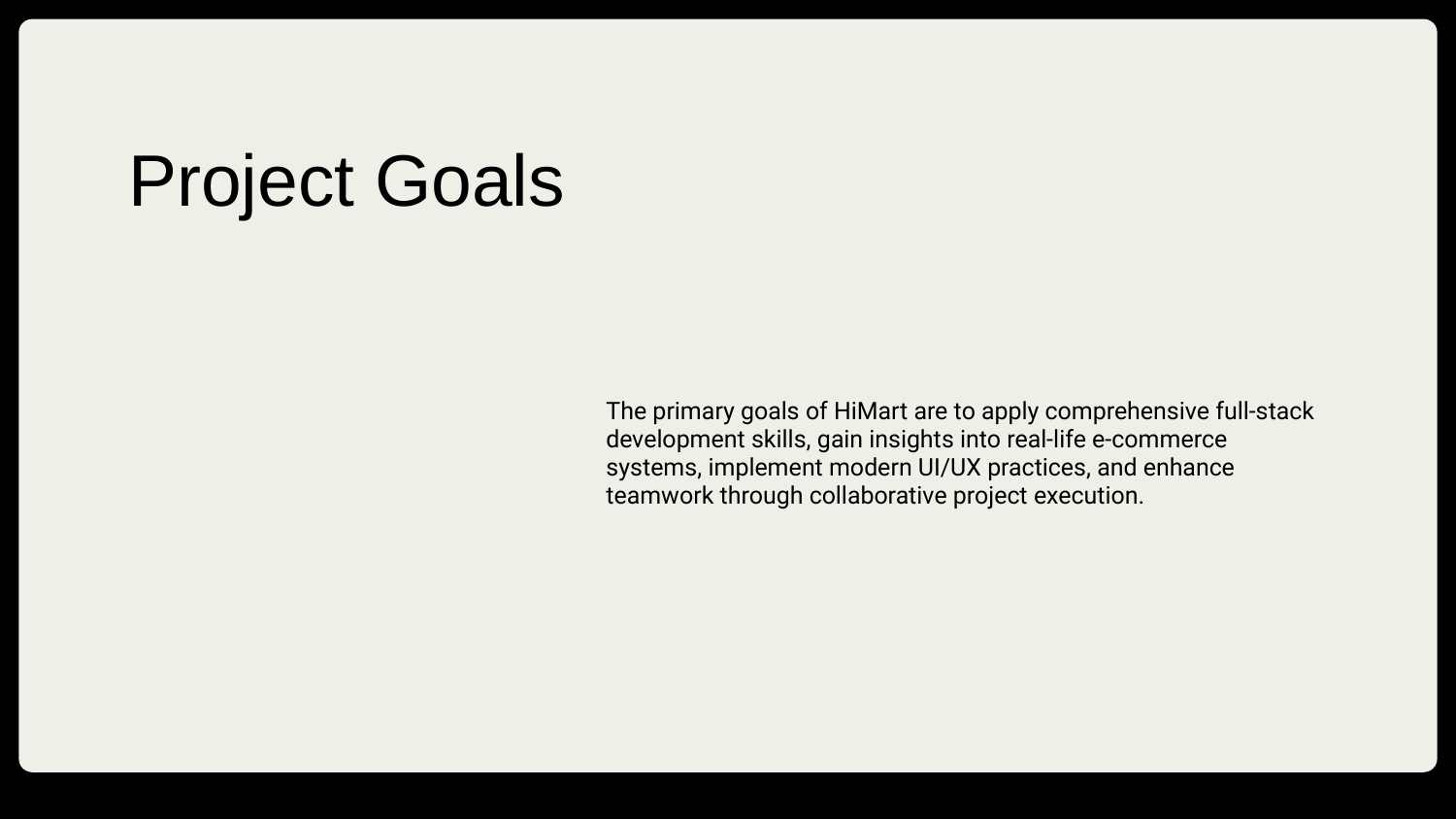

# Project Goals
The primary goals of HiMart are to apply comprehensive full-stack development skills, gain insights into real-life e-commerce systems, implement modern UI/UX practices, and enhance teamwork through collaborative project execution.
DD/MM/YYYY
Feature Name/Product
Your Company Name